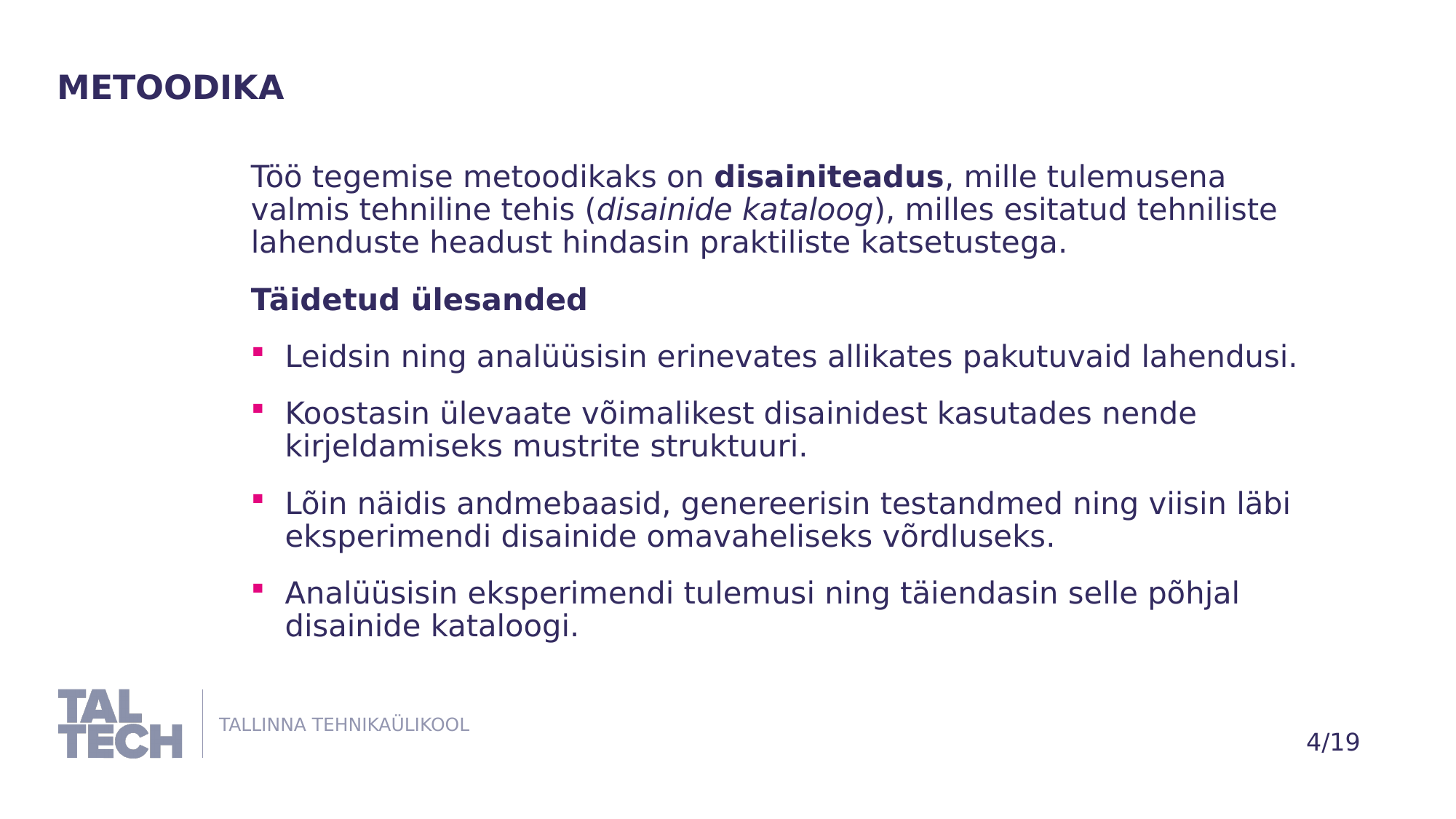

METOODIKA
Töö tegemise metoodikaks on disainiteadus, mille tulemusena valmis tehniline tehis (disainide kataloog), milles esitatud tehniliste lahenduste headust hindasin praktiliste katsetustega.
Täidetud ülesanded
Leidsin ning analüüsisin erinevates allikates pakutuvaid lahendusi.
Koostasin ülevaate võimalikest disainidest kasutades nende kirjeldamiseks mustrite struktuuri.
Lõin näidis andmebaasid, genereerisin testandmed ning viisin läbi eksperimendi disainide omavaheliseks võrdluseks.
Analüüsisin eksperimendi tulemusi ning täiendasin selle põhjal disainide kataloogi.

4/19